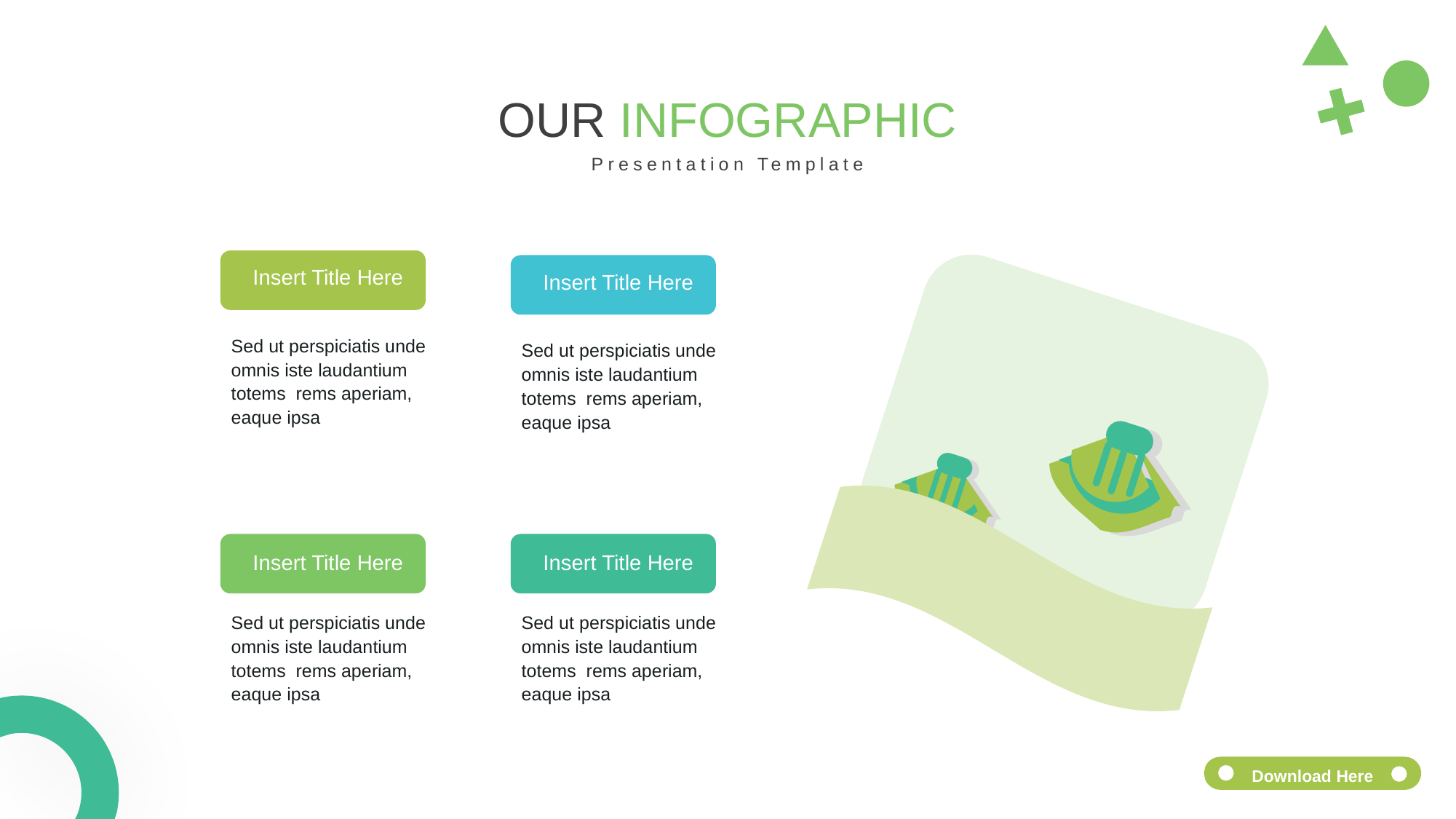

OUR INFOGRAPHIC
Presentation Template

Insert Title Here
Insert Title Here

Sed ut perspiciatis unde omnis iste laudantium totems  rems aperiam, eaque ipsa
Sed ut perspiciatis unde omnis iste laudantium totems  rems aperiam, eaque ipsa

Insert Title Here
Insert Title Here
Sed ut perspiciatis unde omnis iste laudantium totems  rems aperiam, eaque ipsa
Sed ut perspiciatis unde omnis iste laudantium totems  rems aperiam, eaque ipsa

Download Here